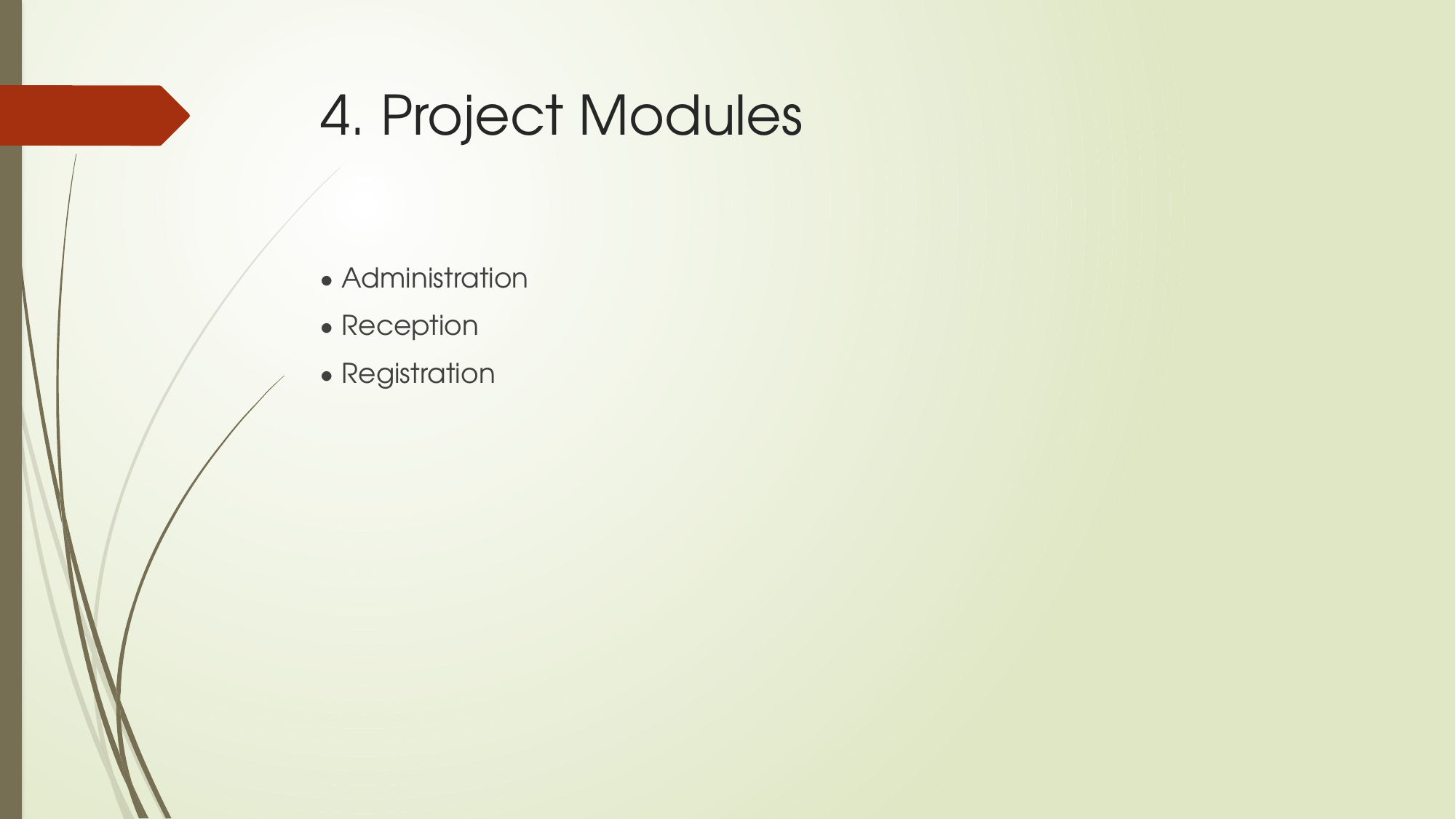

# 4. Project Modules
• Administration
• Reception
• Registration